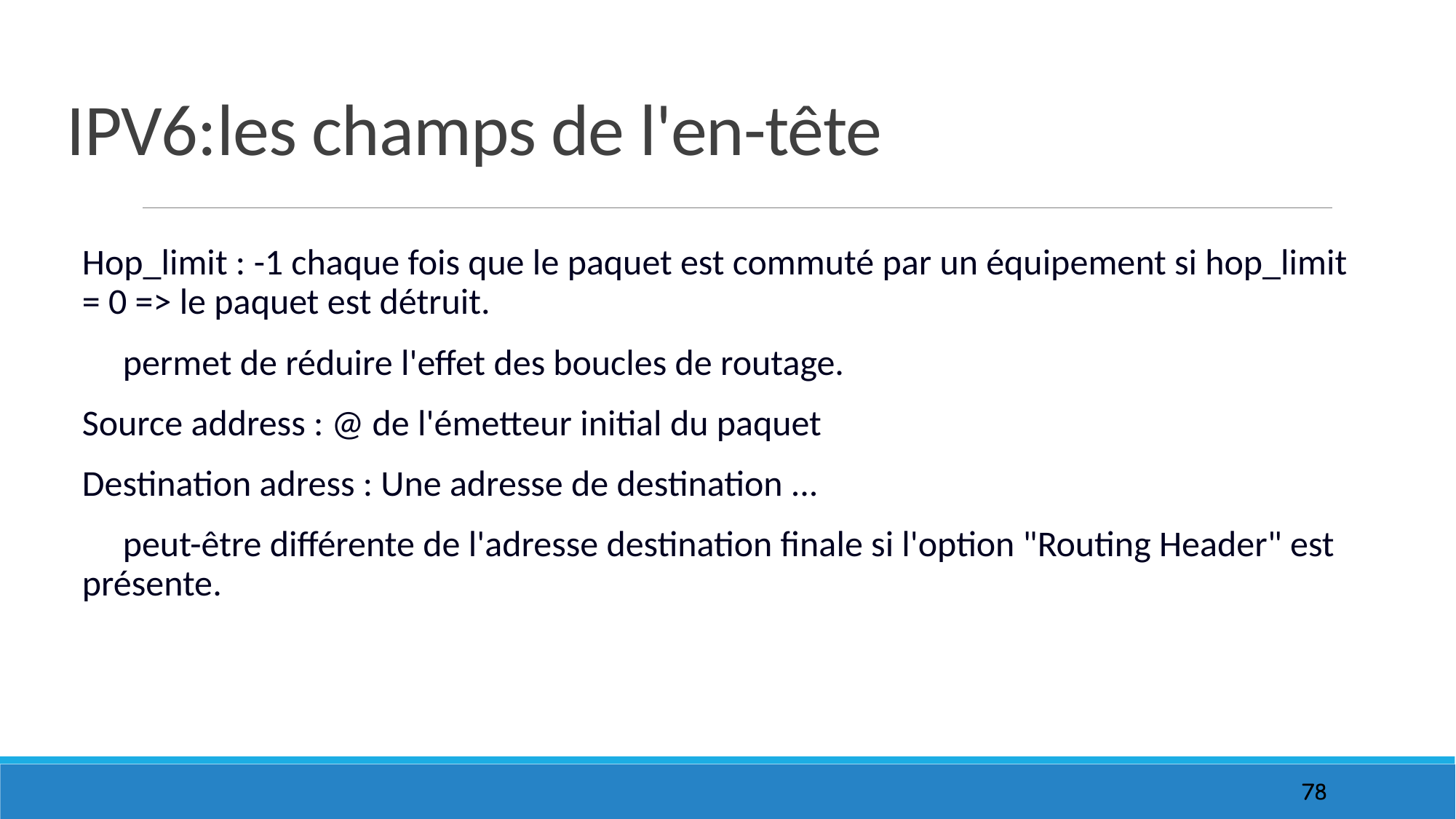

# IPV6:les champs de l'en-tête
Hop_limit : -1 chaque fois que le paquet est commuté par un équipement si hop_limit = 0 => le paquet est détruit.
    permet de réduire l'effet des boucles de routage.
Source address : @ de l'émetteur initial du paquet
Destination adress : Une adresse de destination ...
    peut-être différente de l'adresse destination finale si l'option "Routing Header" est présente.

78